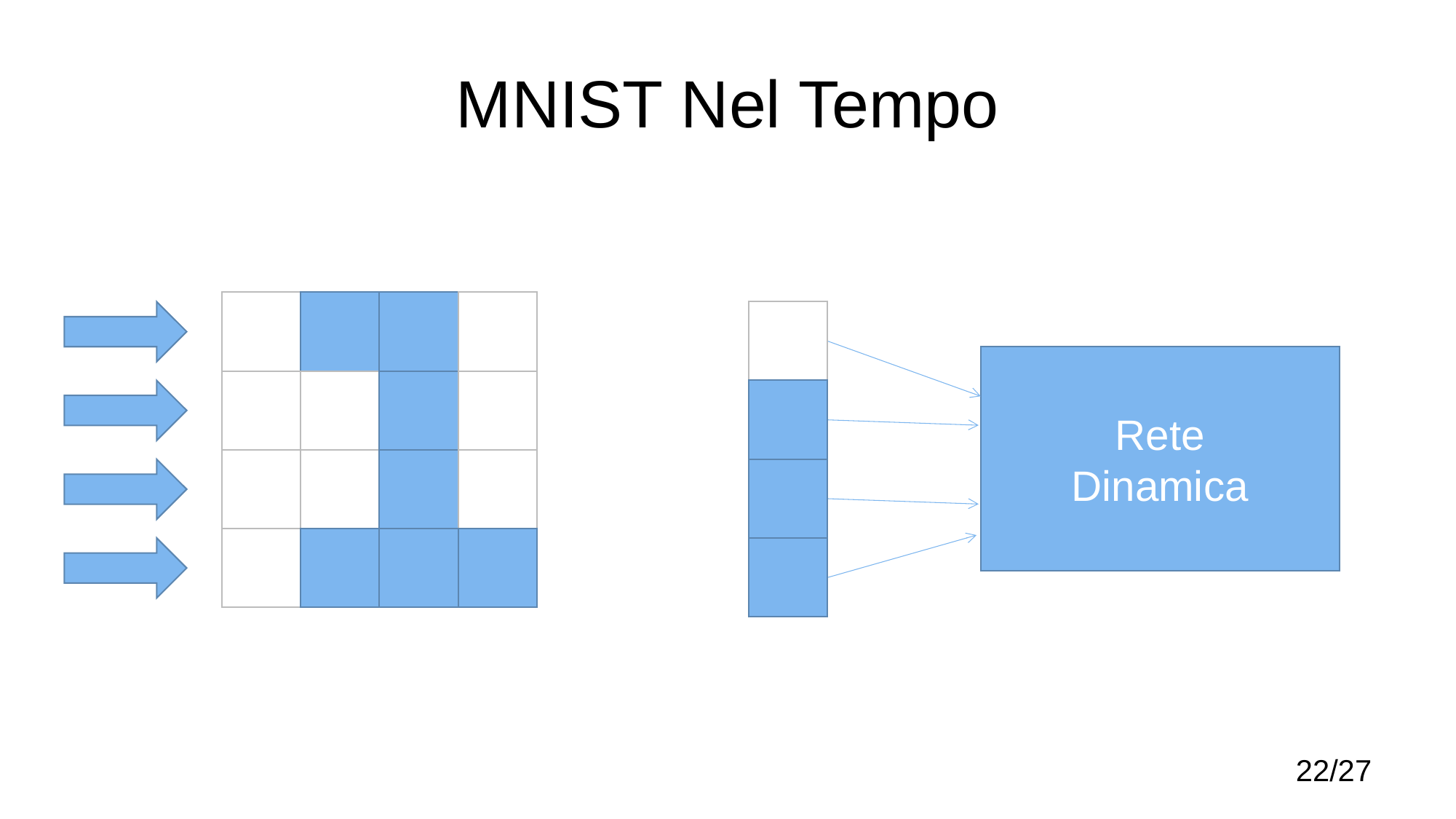

# MNIST Nel Tempo

Rete
Dinamica

22/27